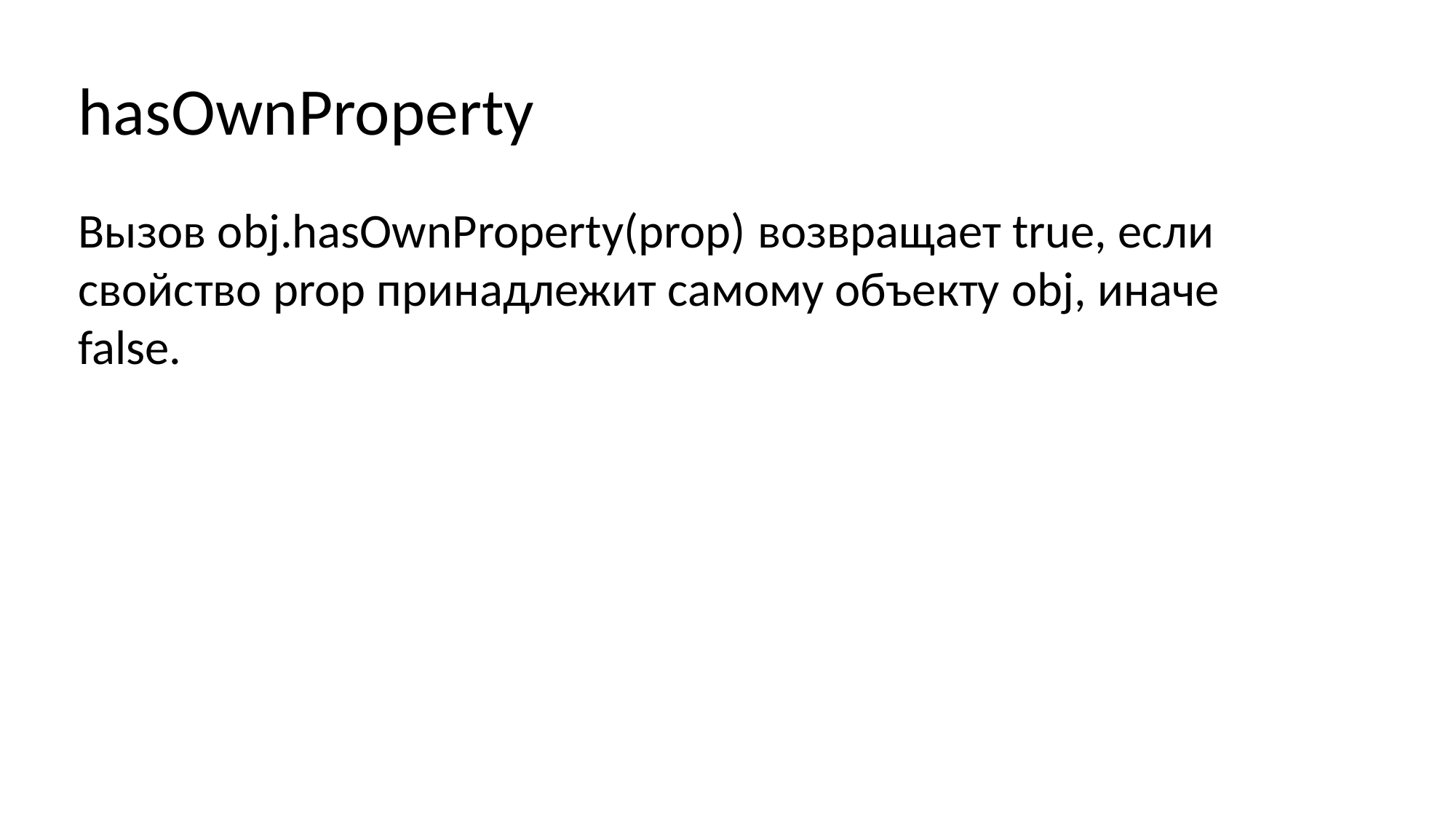

hasOwnProperty

Вызов obj.hasOwnProperty(prop) возвращает true, если свойство prop принадлежит самому объекту obj, иначе false.